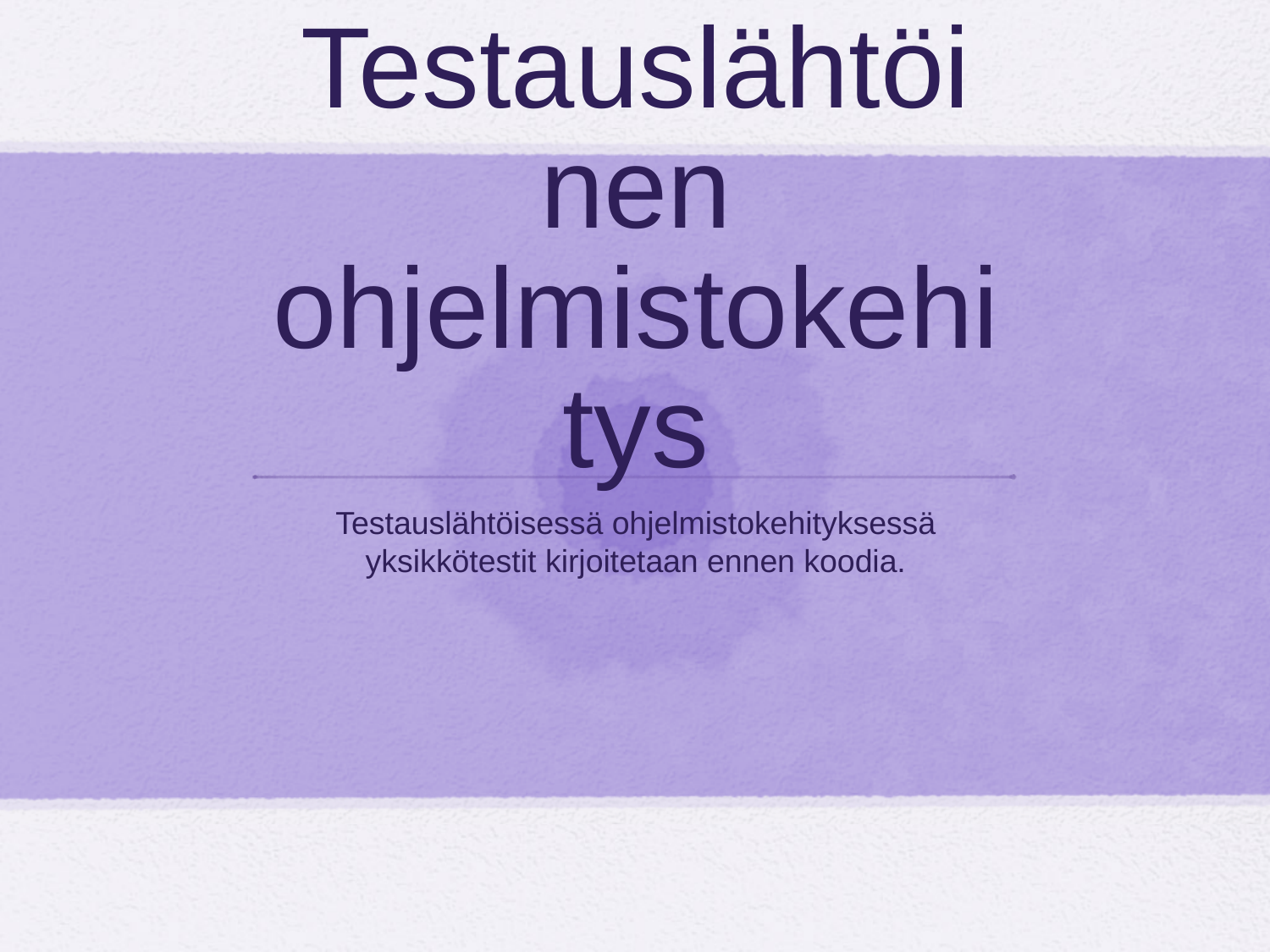

# Testauslähtöinen ohjelmistokehitys
Testauslähtöisessä ohjelmistokehityksessä yksikkötestit kirjoitetaan ennen koodia.